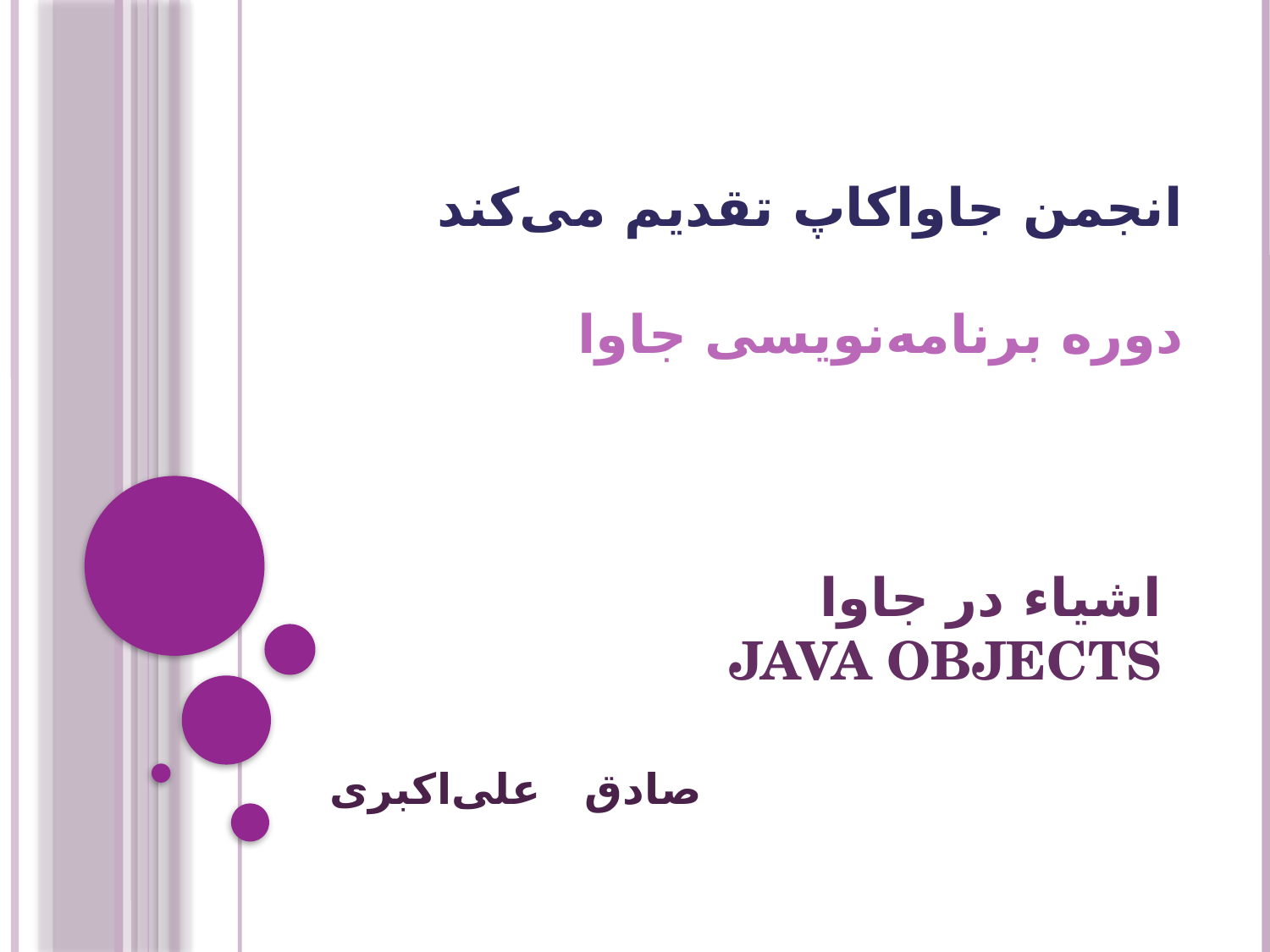

انجمن جاواکاپ تقدیم می‌کند

دوره برنامه‌نويسی جاوا
# اشیاء در جاوا Java Objects

صادق   علی‌اکبری